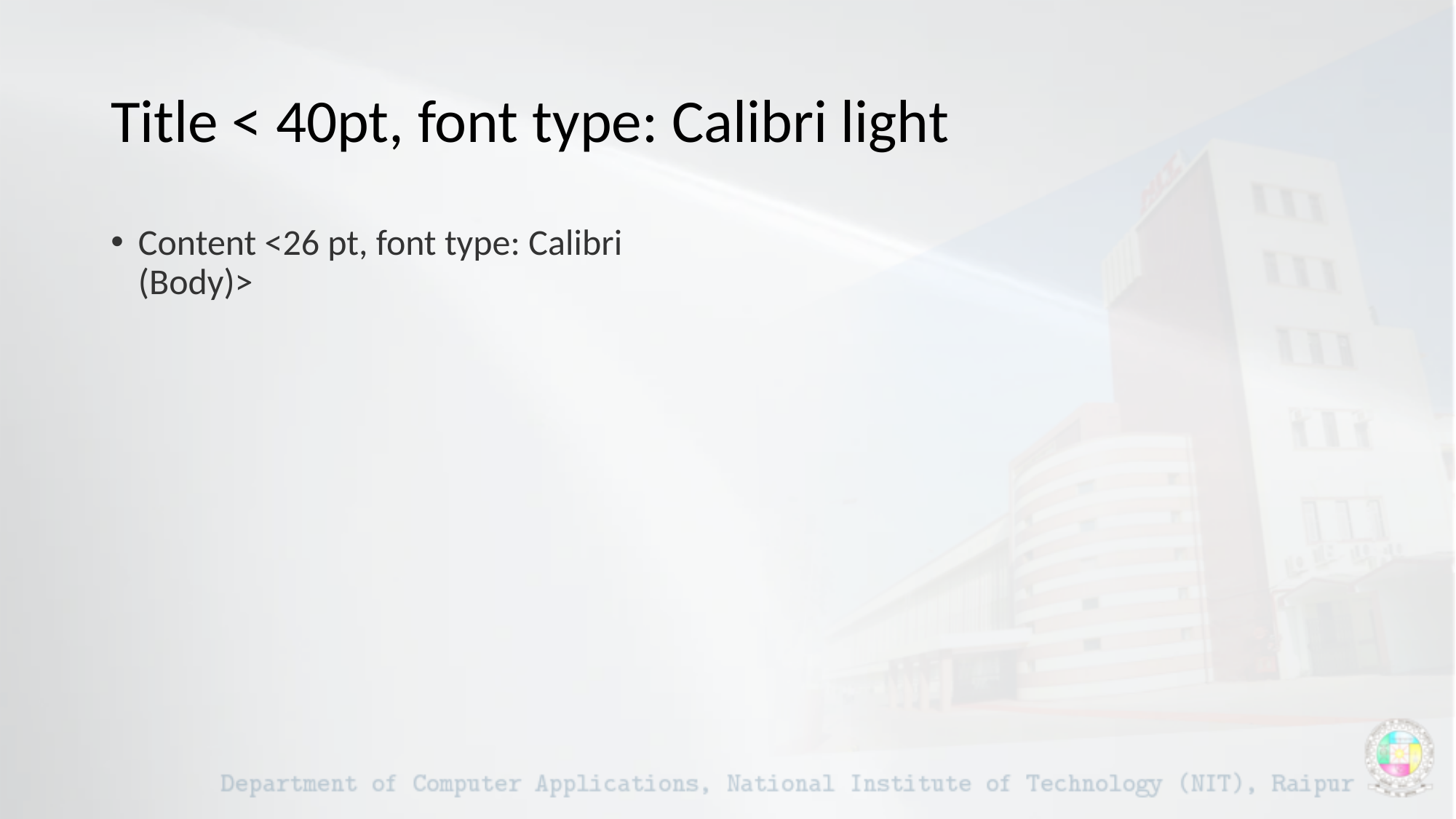

# Title < 40pt, font type: Calibri light
Content <26 pt, font type: Calibri (Body)>